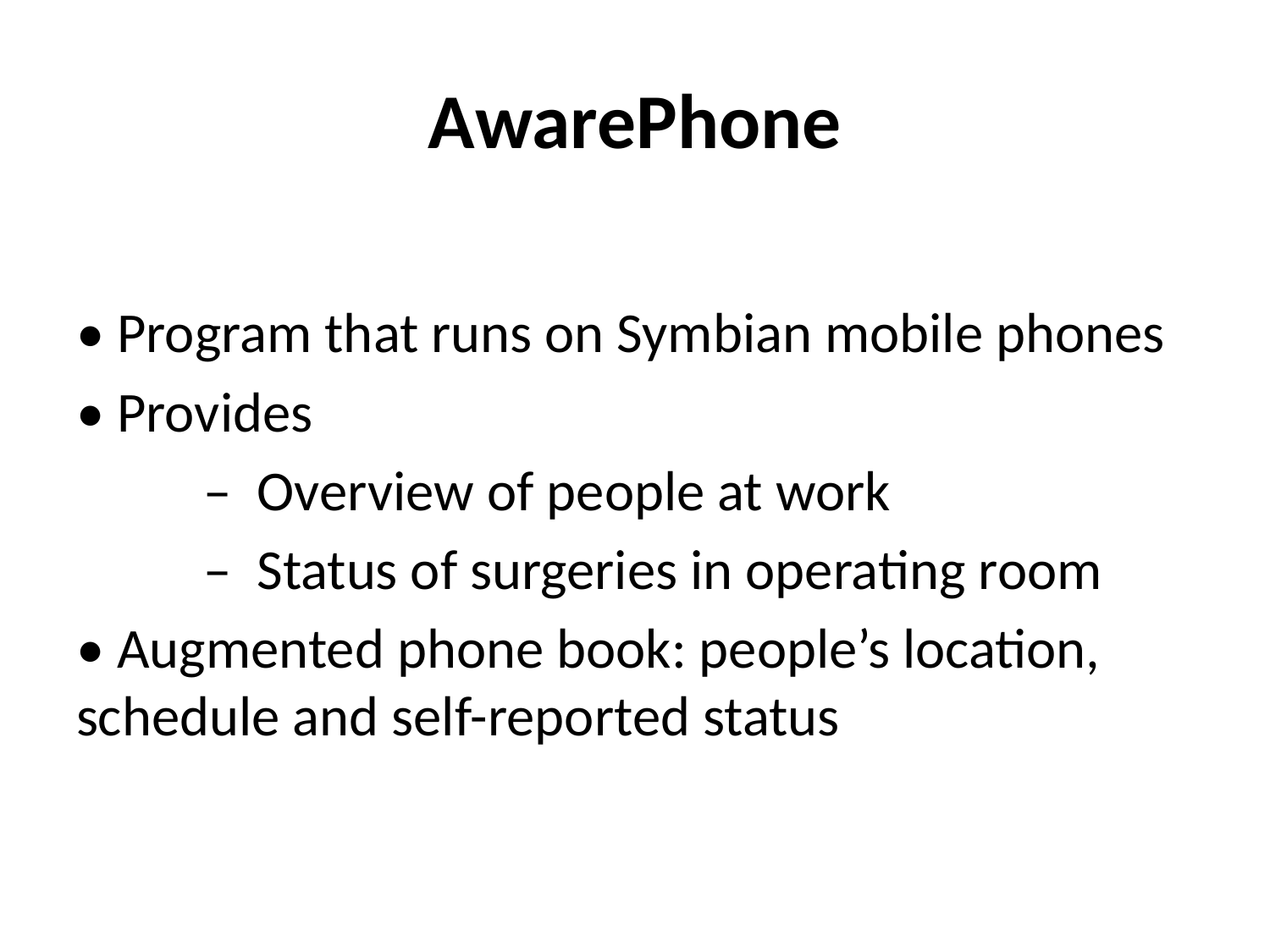

# AwarePhone
• Program that runs on Symbian mobile phones
• Provides
	–  Overview of people at work
	–  Status of surgeries in operating room
• Augmented phone book: people’s location, schedule and self-reported status